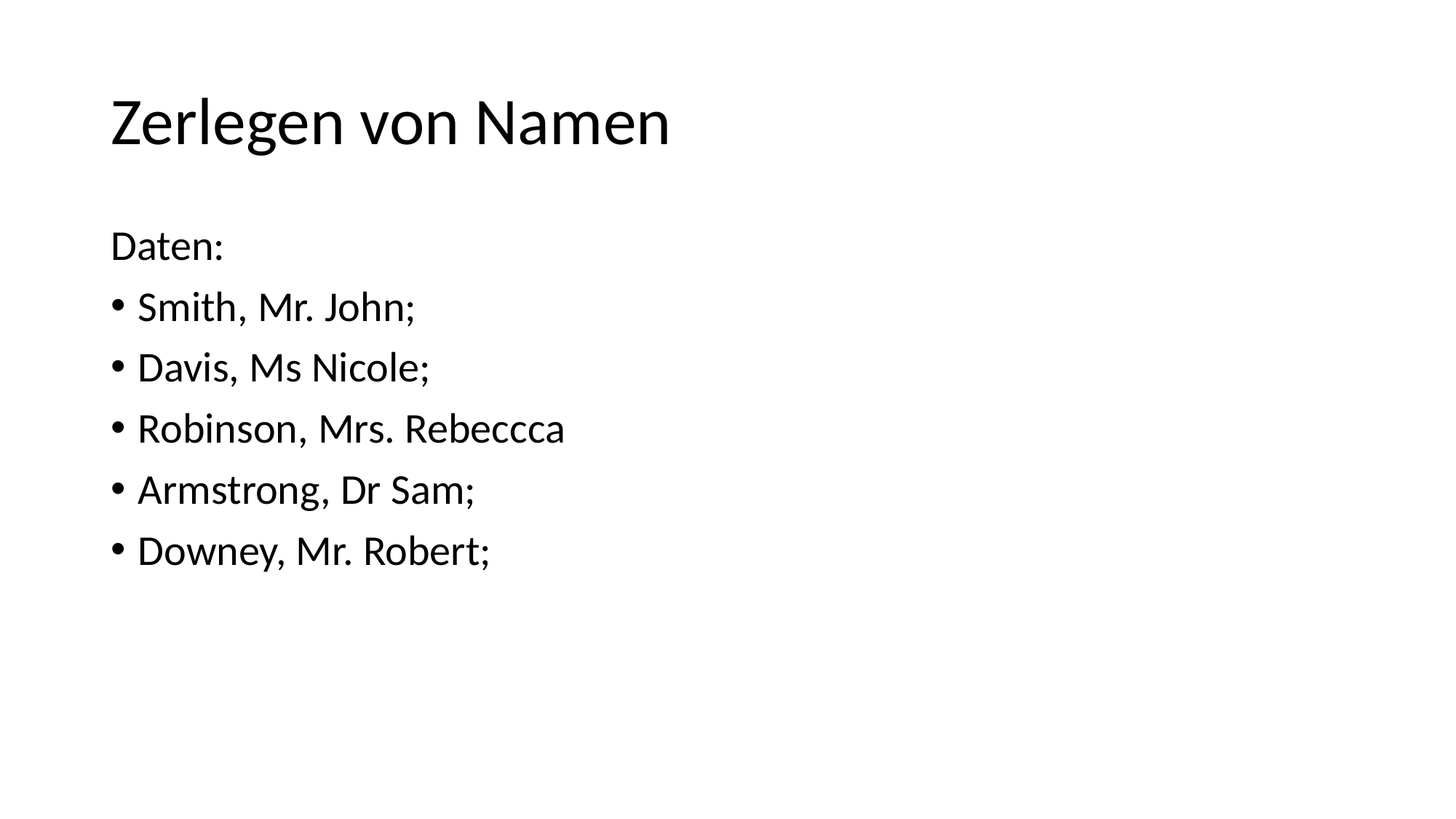

# Zerlegen von Namen
Daten:
Smith, Mr. John;
Davis, Ms Nicole;
Robinson, Mrs. Rebeccca
Armstrong, Dr Sam;
Downey, Mr. Robert;